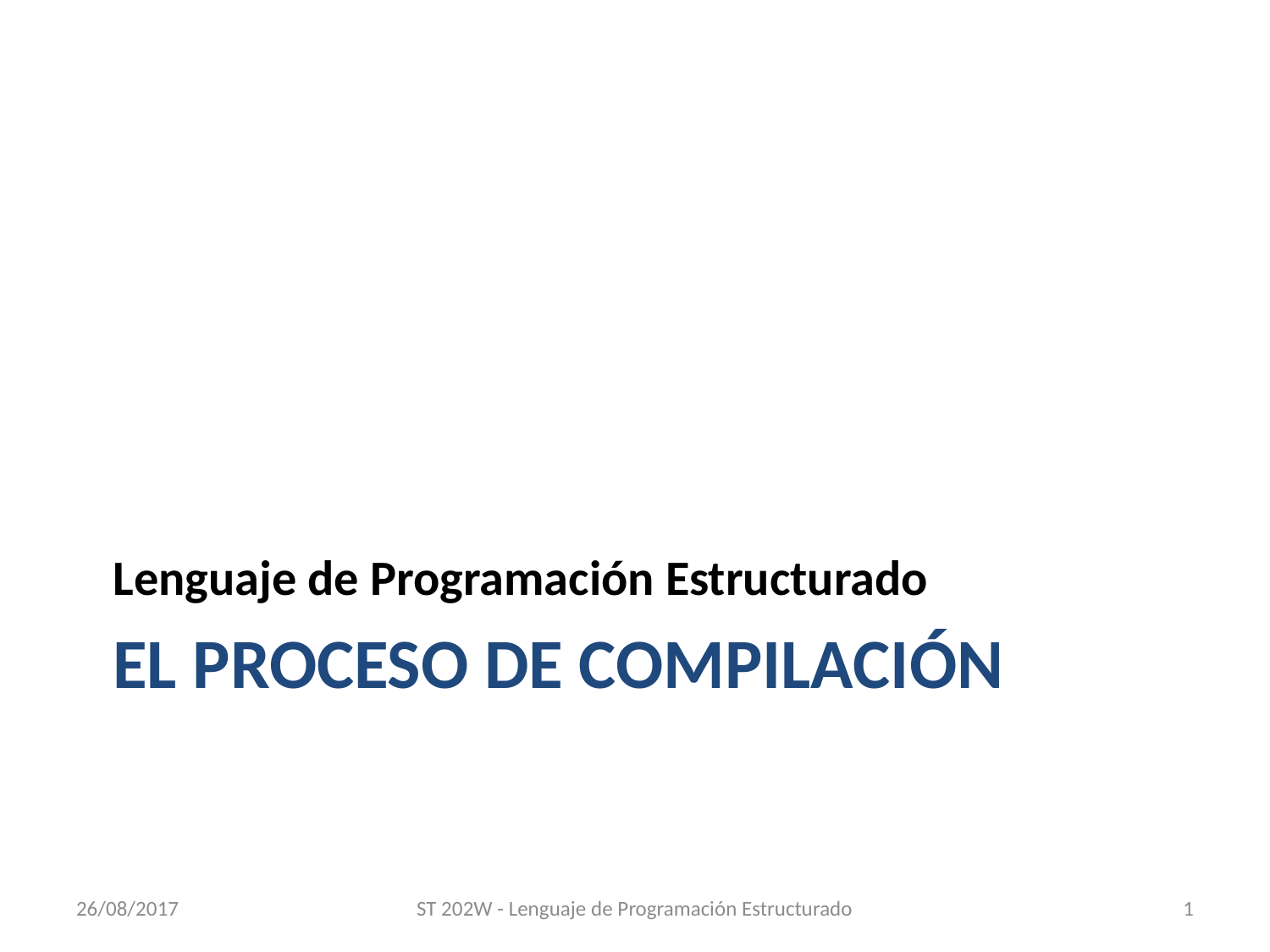

Lenguaje de Programación Estructurado
# EL PROCESO DE COMPILACIÓN
26/08/2017
ST 202W - Lenguaje de Programación Estructurado
1